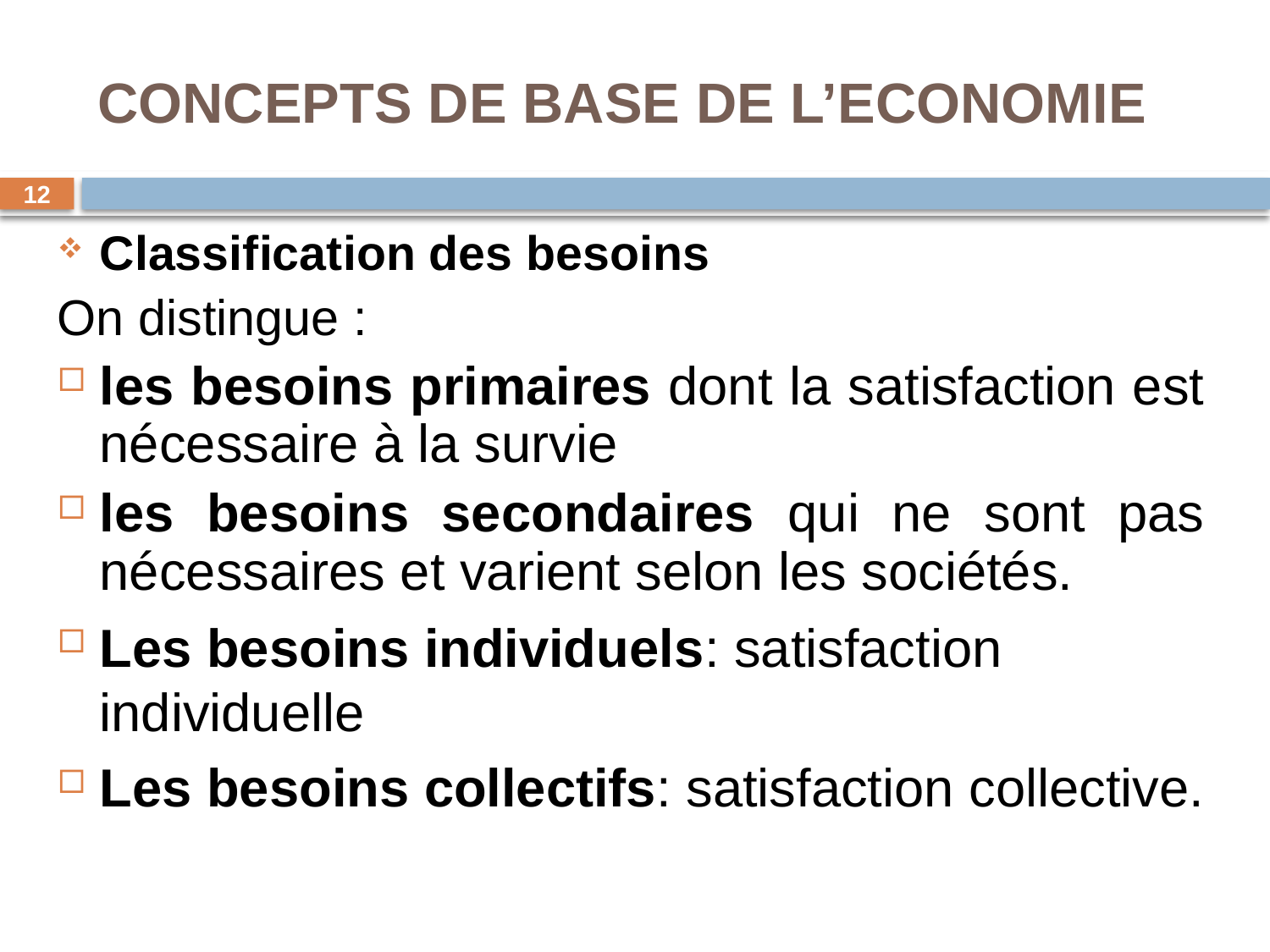

# CONCEPTS DE BASE DE L’ECONOMIE
12
Classification des besoins
On distingue :
les besoins primaires dont la satisfaction est nécessaire à la survie
les besoins secondaires qui ne sont pas nécessaires et varient selon les sociétés.
Les besoins individuels: satisfaction individuelle
Les besoins collectifs: satisfaction collective.